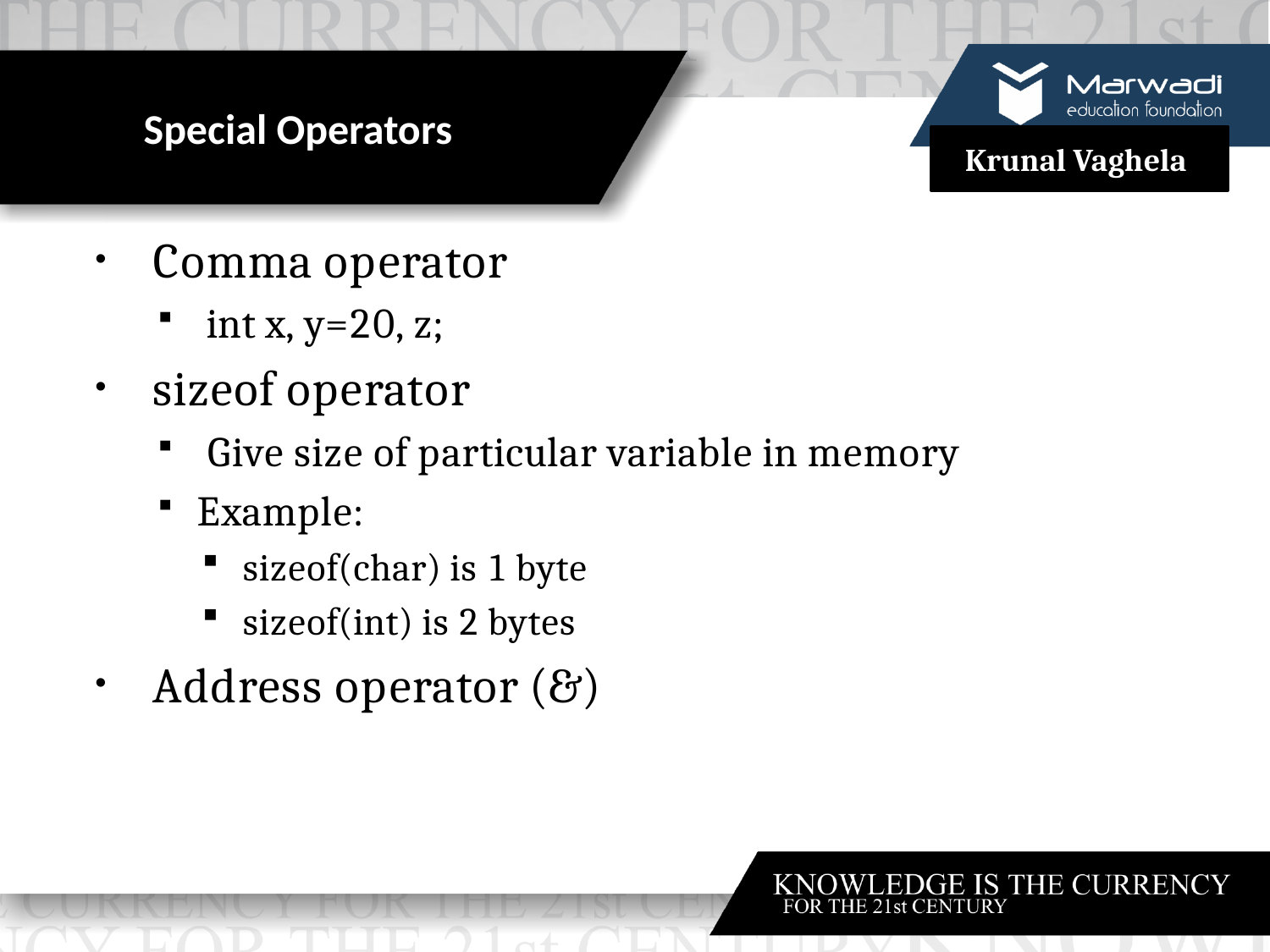

# Special Operators
Comma operator
 int x, y=20, z;
sizeof operator
 Give size of particular variable in memory
Example:
 sizeof(char) is 1 byte
 sizeof(int) is 2 bytes
Address operator (&)